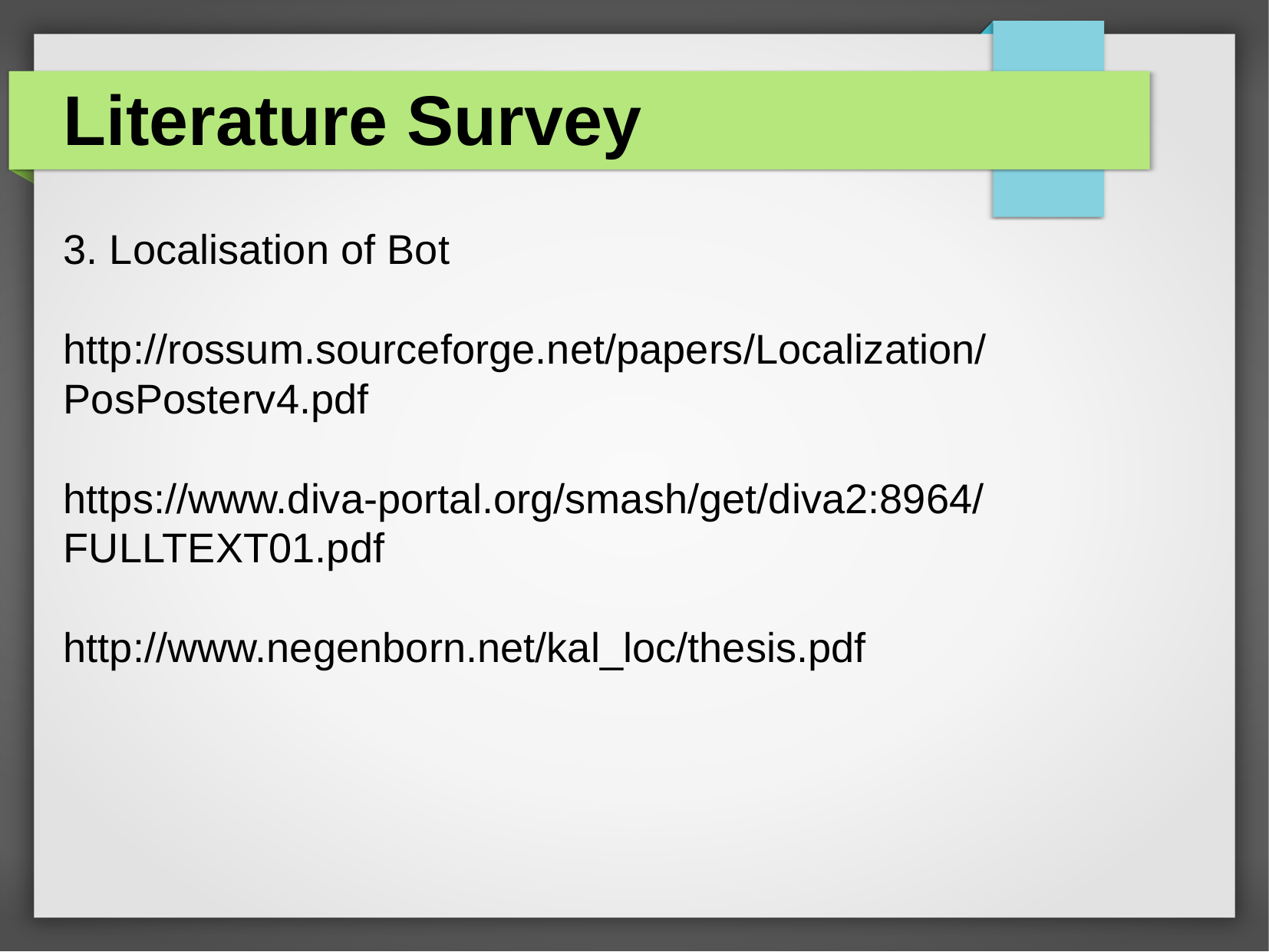

Literature Survey
3. Localisation of Bot

http://rossum.sourceforge.net/papers/Localization/PosPosterv4.pdf

https://www.diva-portal.org/smash/get/diva2:8964/FULLTEXT01.pdf

http://www.negenborn.net/kal_loc/thesis.pdf